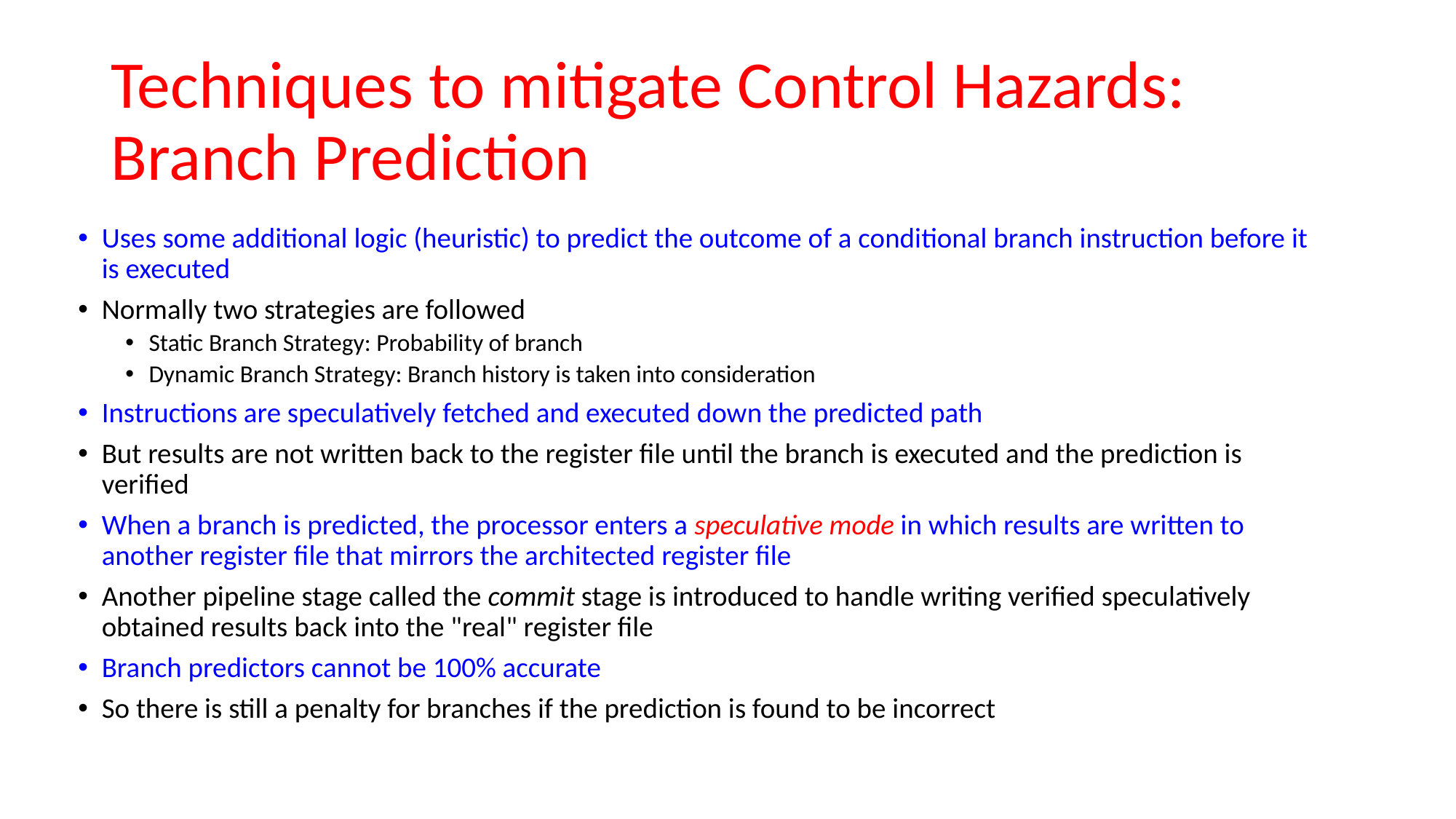

# Techniques to mitigate Control Hazards: Branch Prediction
Uses some additional logic (heuristic) to predict the outcome of a conditional branch instruction before it is executed
Normally two strategies are followed
Static Branch Strategy: Probability of branch
Dynamic Branch Strategy: Branch history is taken into consideration
Instructions are speculatively fetched and executed down the predicted path
But results are not written back to the register file until the branch is executed and the prediction is verified
When a branch is predicted, the processor enters a speculative mode in which results are written to another register file that mirrors the architected register file
Another pipeline stage called the commit stage is introduced to handle writing verified speculatively obtained results back into the "real" register file
Branch predictors cannot be 100% accurate
So there is still a penalty for branches if the prediction is found to be incorrect